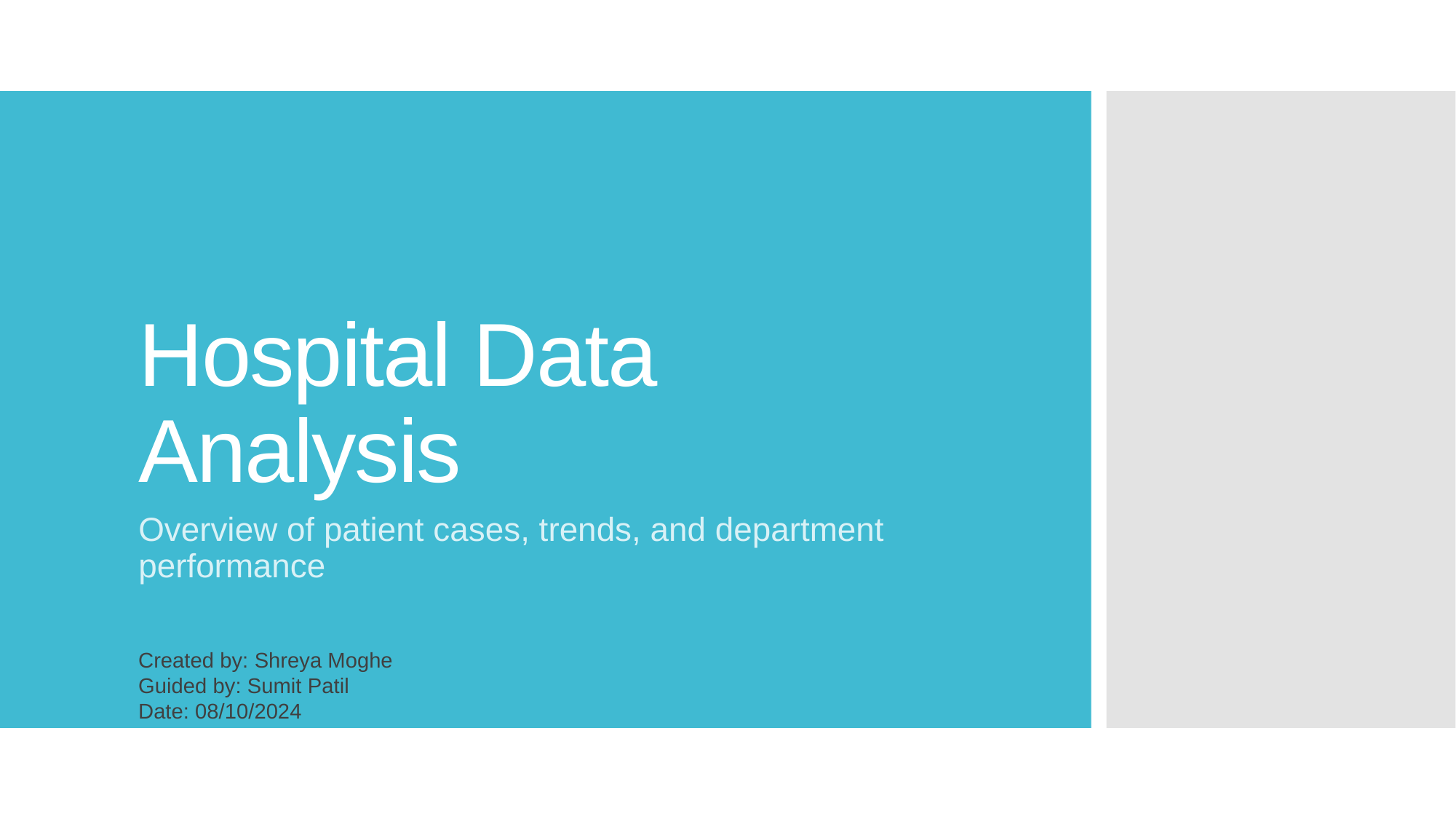

# Hospital Data Analysis
Overview of patient cases, trends, and department performance
Created by: Shreya Moghe
Guided by: Sumit Patil
Date: 08/10/2024